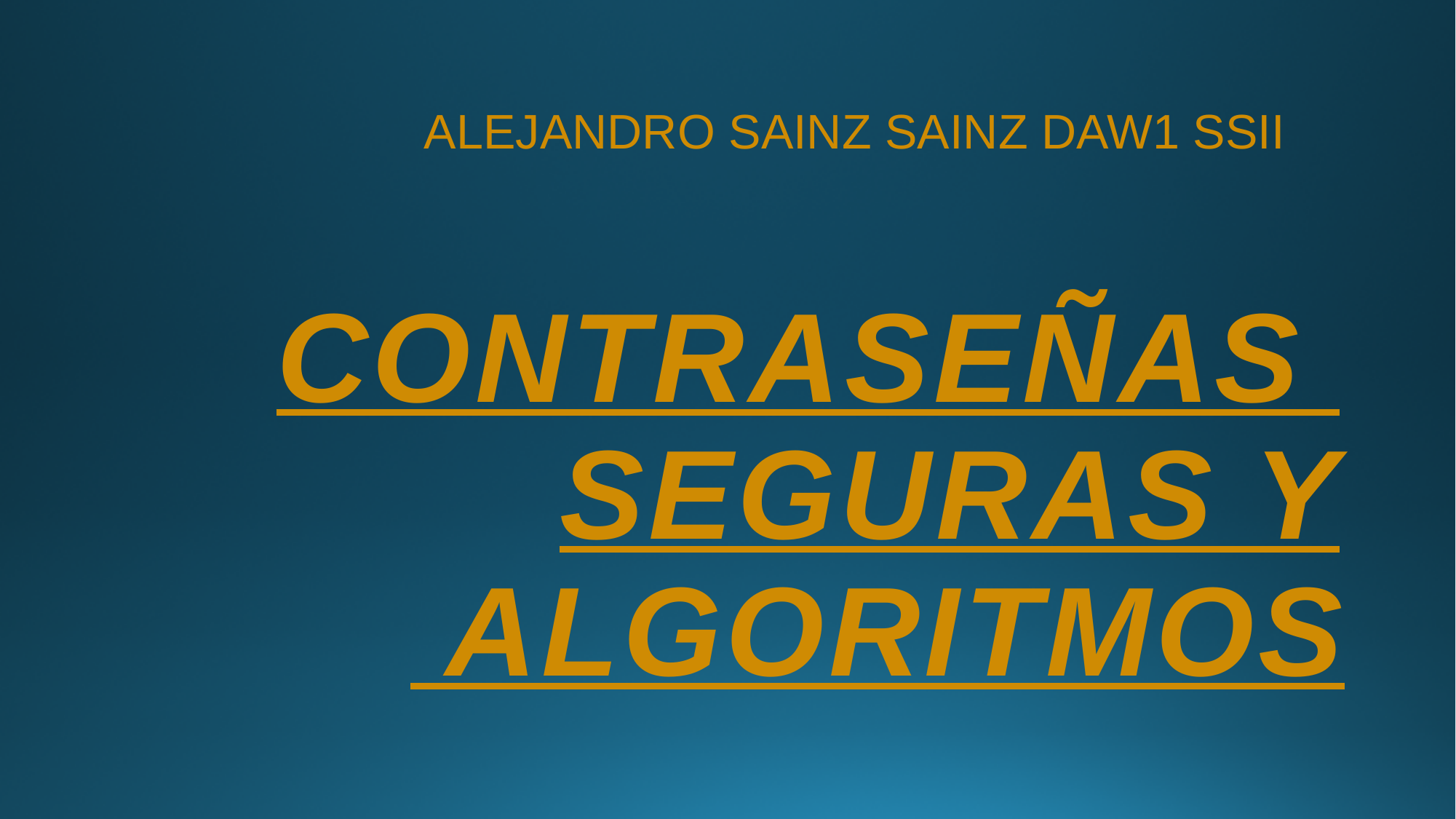

ALEJANDRO SAINZ SAINZ DAW1 SSII
# CONTRASEÑAS SEGURAS Y ALGORITMOS